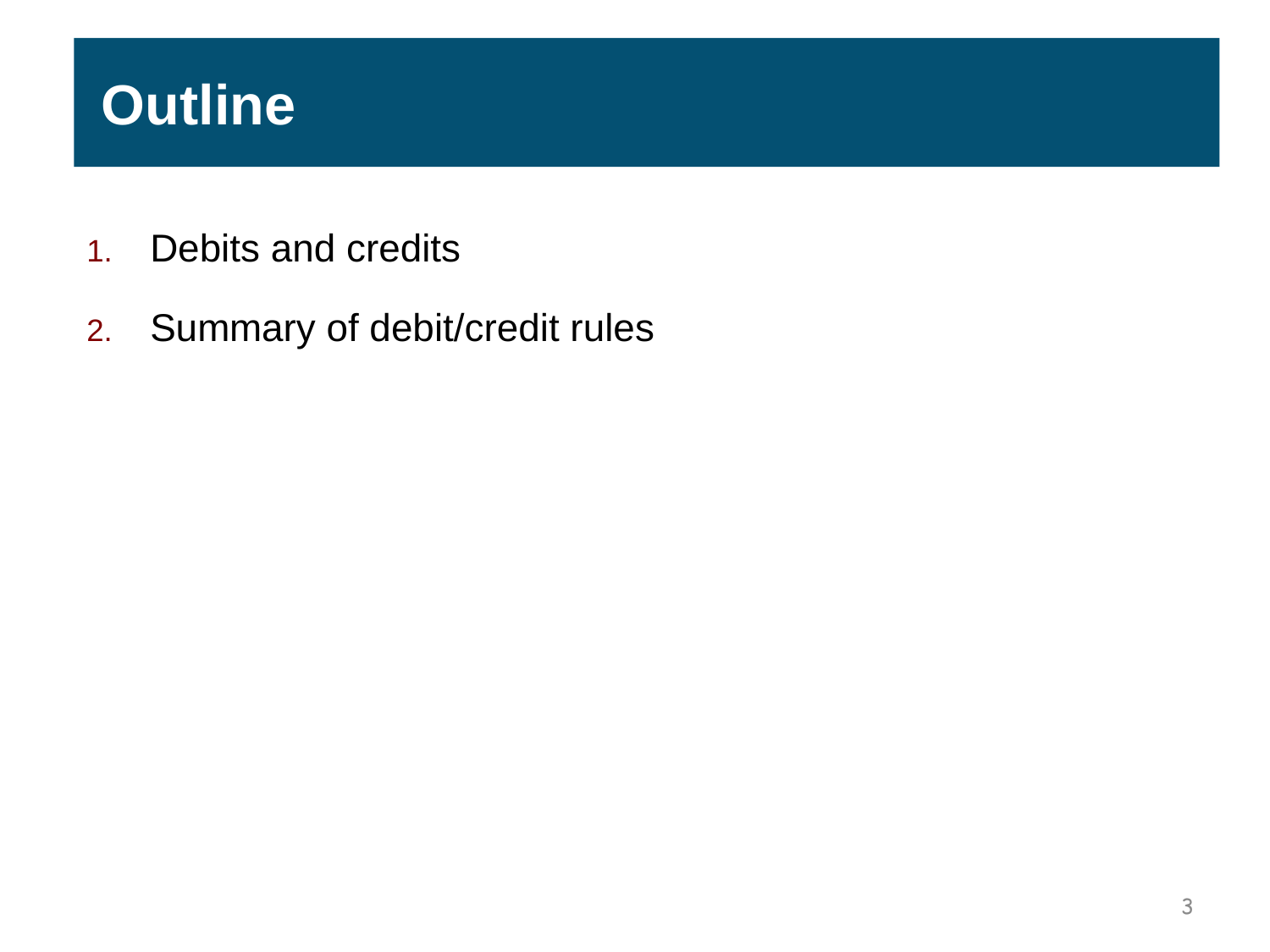

Outline
Debits and credits
Summary of debit/credit rules
3